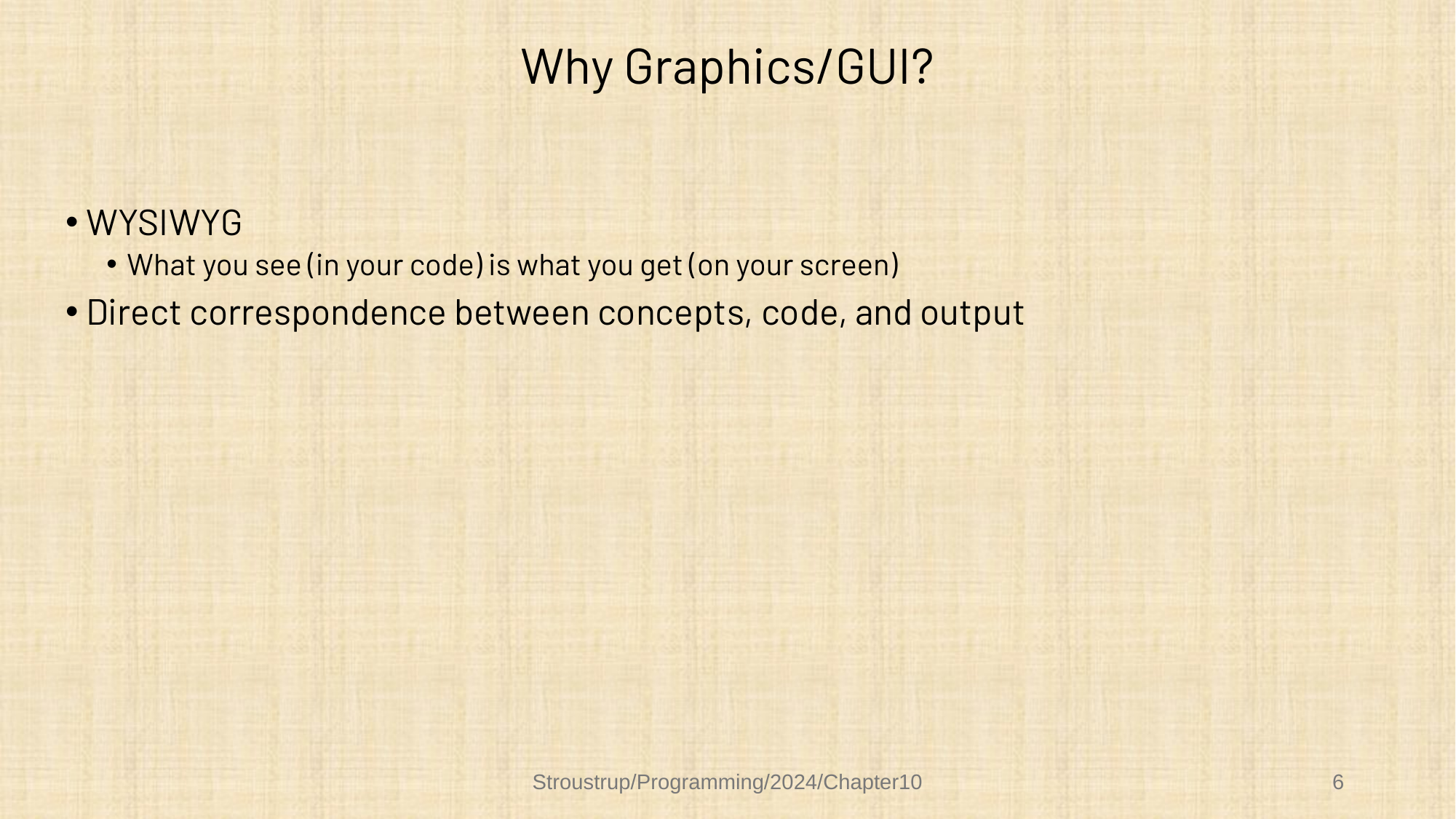

# Why Graphics/GUI?

WYSIWYG
What you see (in your code) is what you get (on your screen)
Direct correspondence between concepts, code, and output
Stroustrup/Programming/2024/Chapter10
6